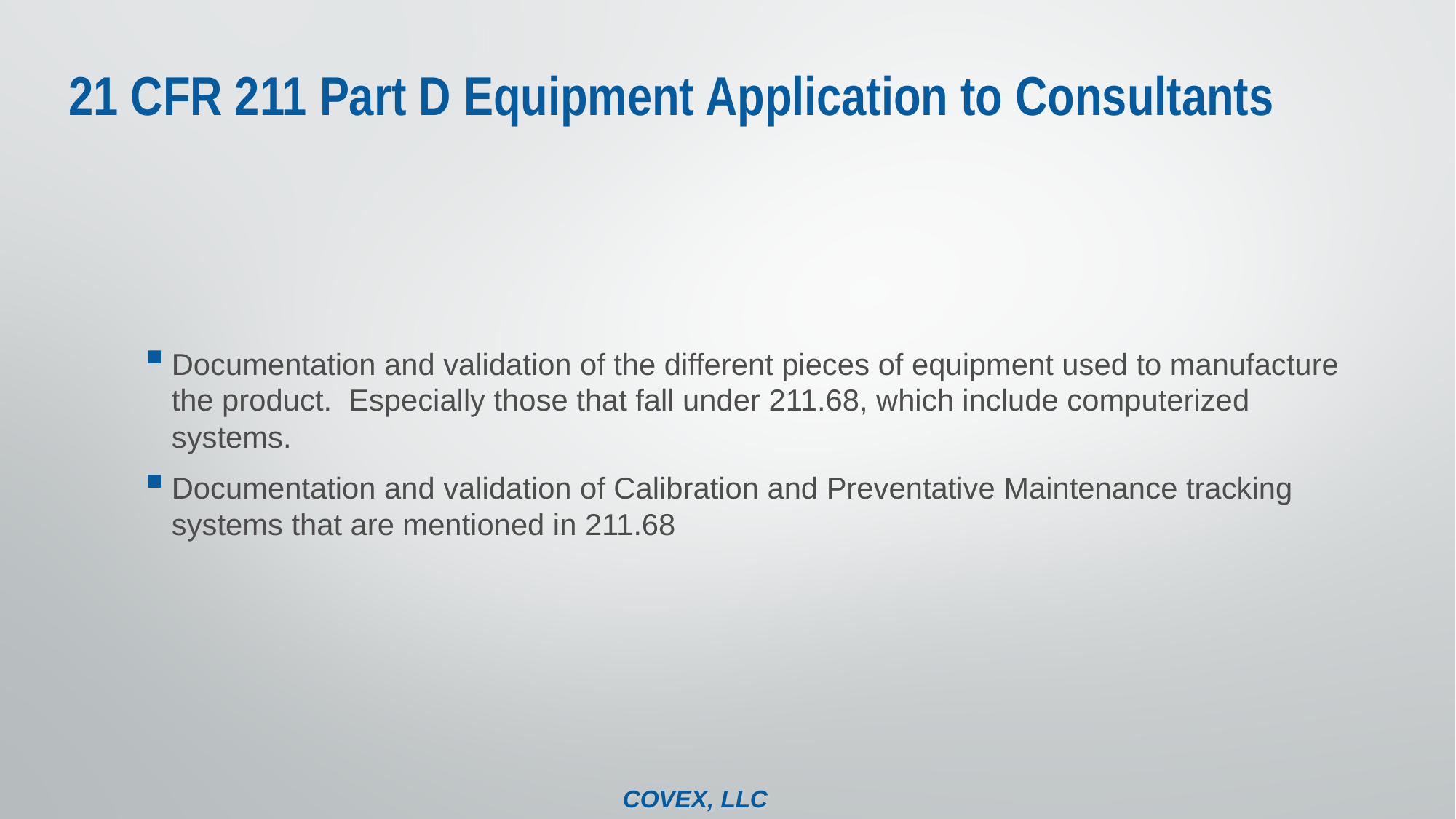

# 21 CFR 211 Part D Equipment Application to Consultants
Documentation and validation of the different pieces of equipment used to manufacture the product.  Especially those that fall under 211.68, which include computerized systems.
Documentation and validation of Calibration and Preventative Maintenance tracking systems that are mentioned in 211.68